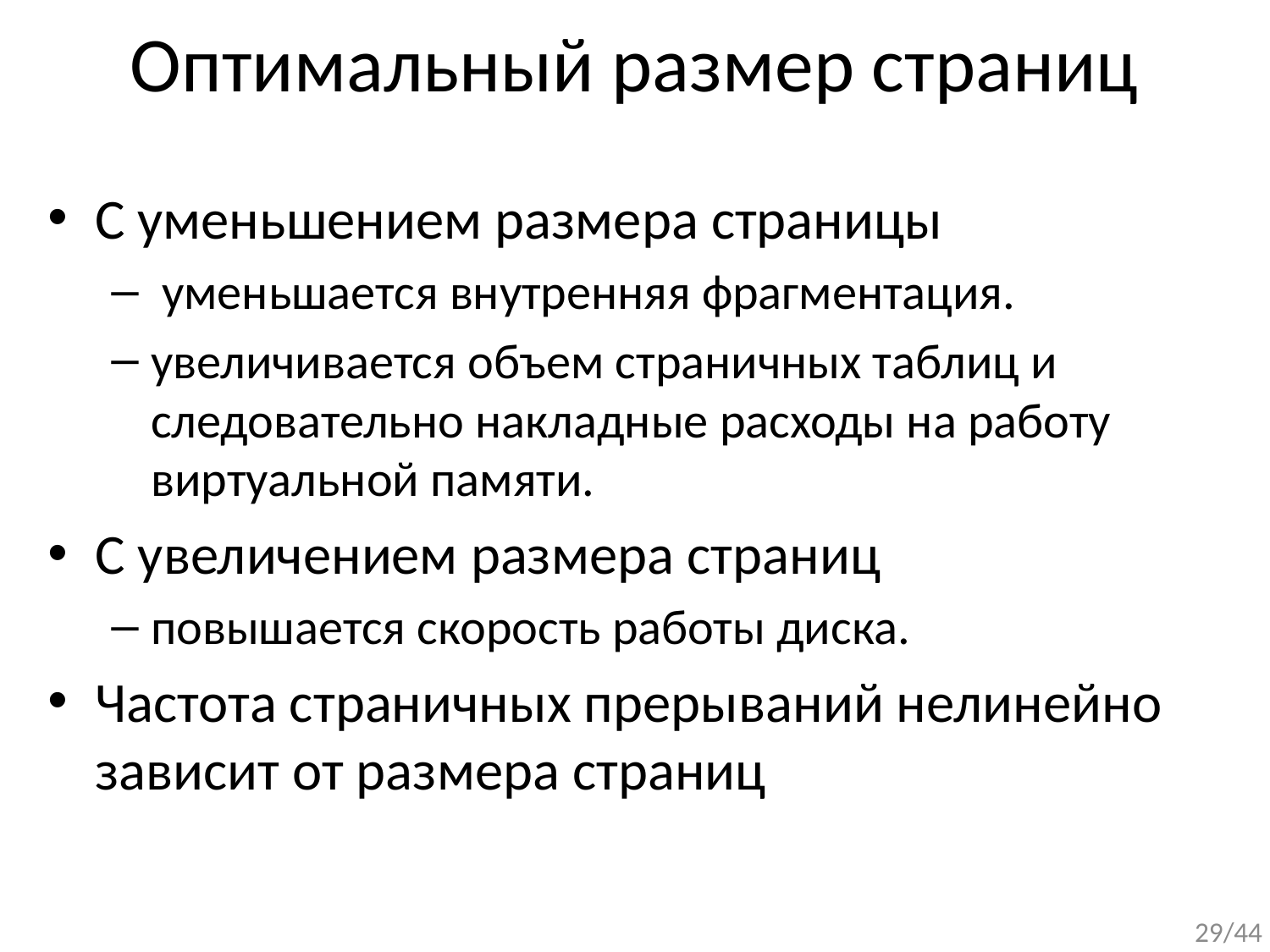

# Оптимальный размер страниц
С уменьшением размера страницы
 уменьшается внутренняя фрагментация.
увеличивается объем страничных таблиц и следовательно накладные расходы на работу виртуальной памяти.
С увеличением размера страниц
повышается скорость работы диска.
Частота страничных прерываний нелинейно зависит от размера страниц

29/44